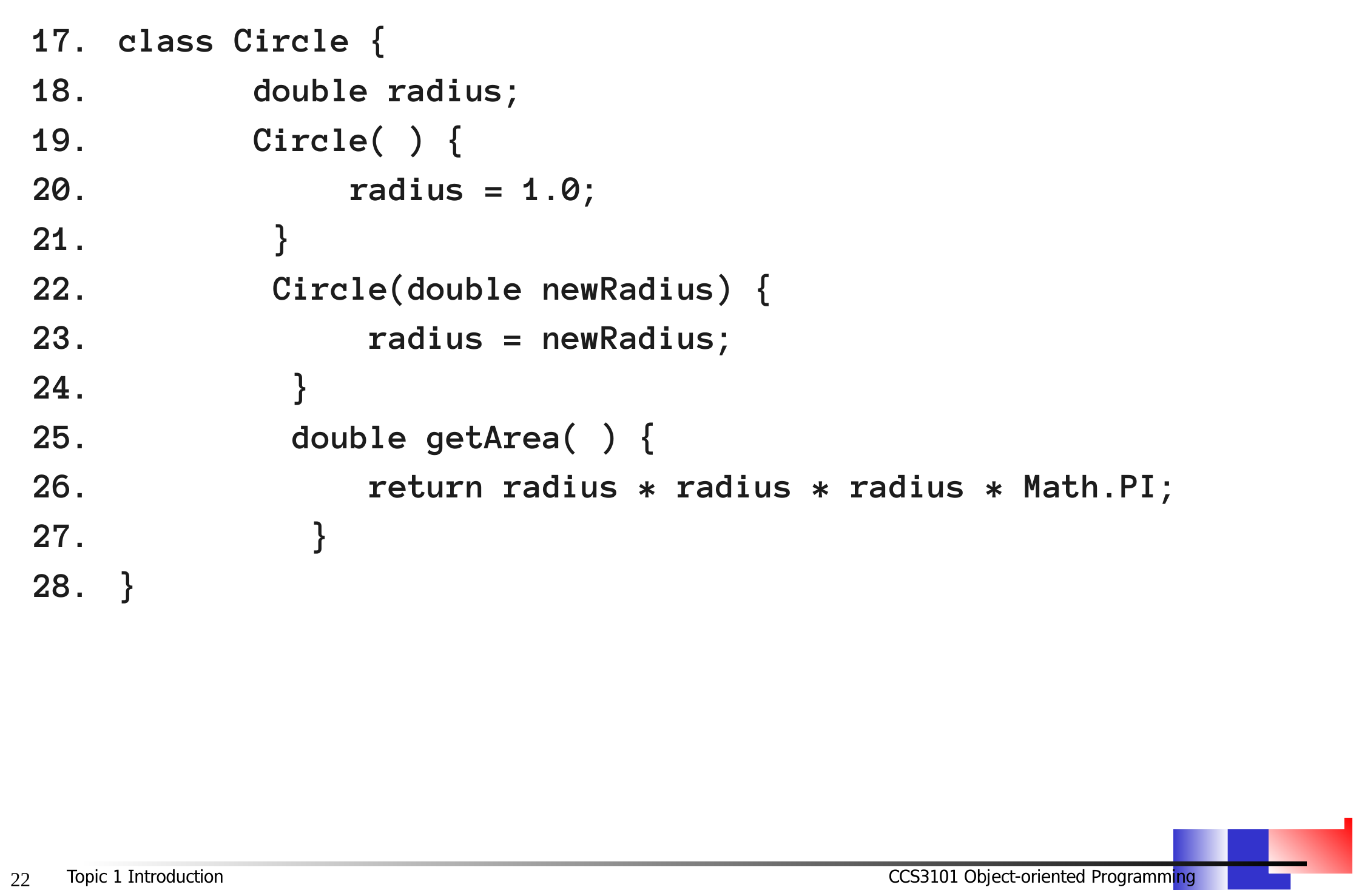

class Circle {
       double radius;
       Circle( ) {
            radius = 1.0;
        }
        Circle(double newRadius) {
             radius = newRadius;
         }
         double getArea( ) {
             return radius * radius * radius * Math.PI;
          }
}